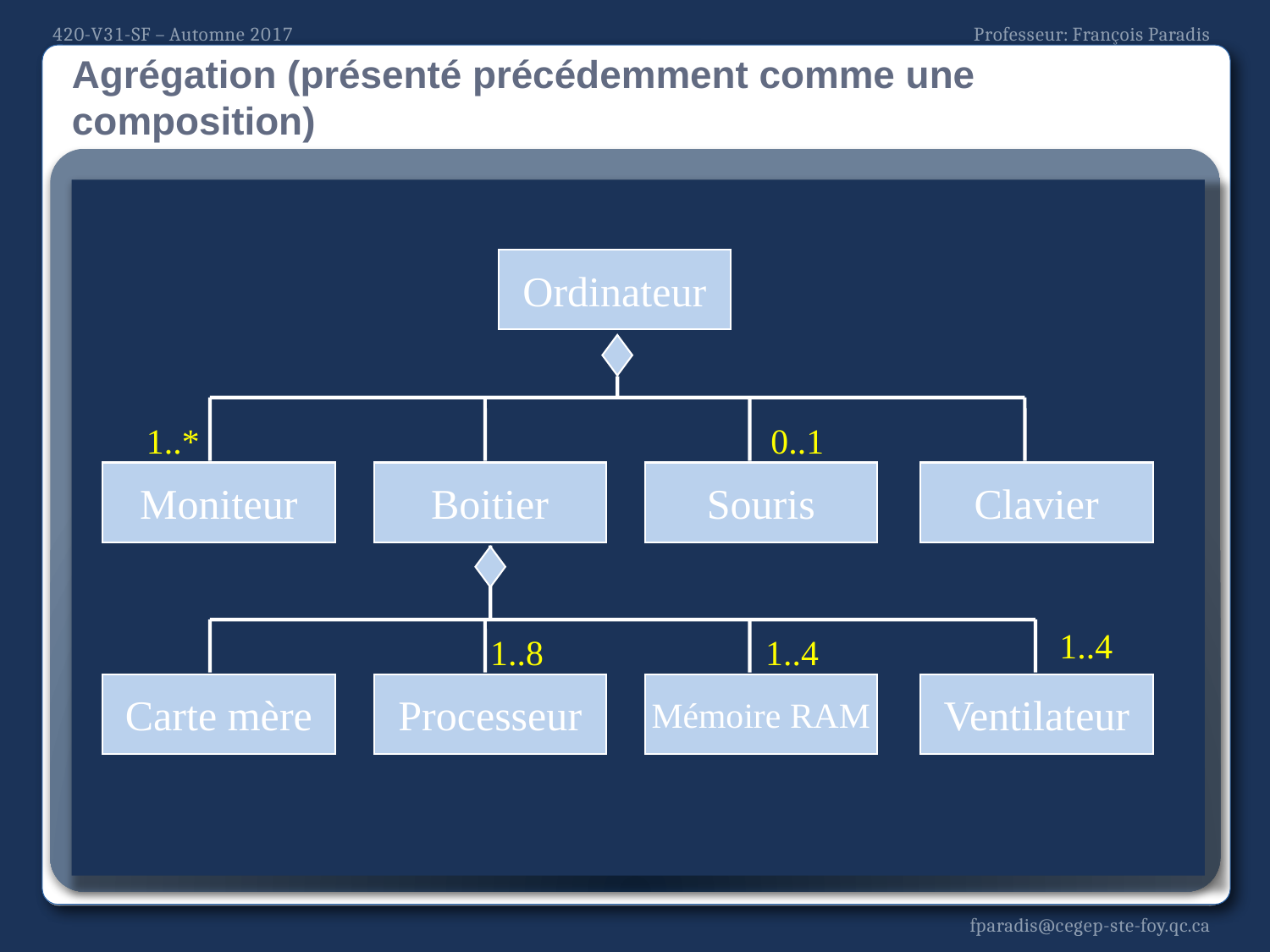

# Agrégation (présenté précédemment comme une composition)

Ordinateur

1..*
0..1
Moniteur
Boitier
Souris
Clavier

1..8
1..4
Carte mère
Processeur
Mémoire RAM
Ventilateur
1..4